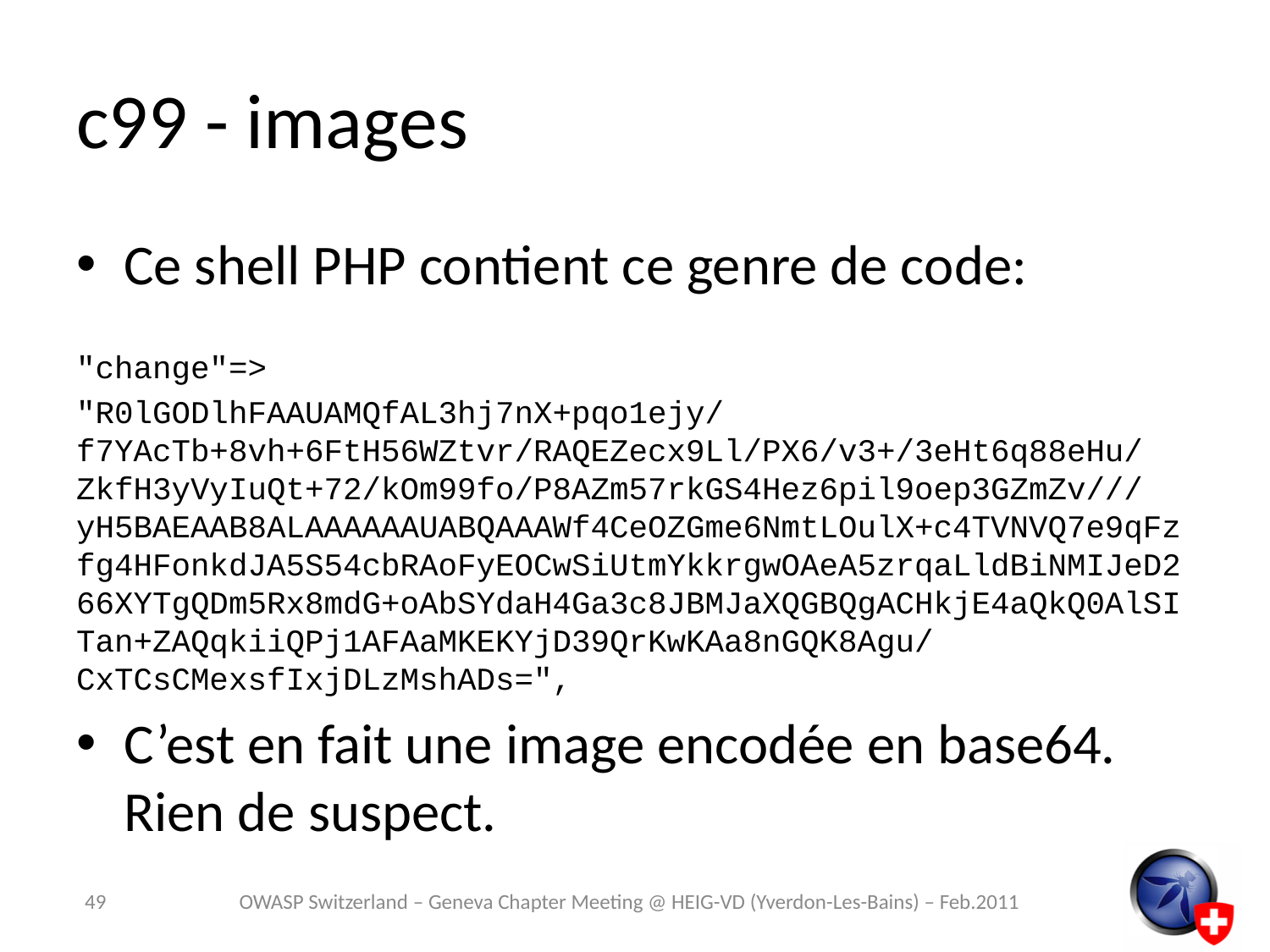

# c99 - images
Ce shell PHP contient ce genre de code:

"change"=>
"R0lGODlhFAAUAMQfAL3hj7nX+pqo1ejy/f7YAcTb+8vh+6FtH56WZtvr/RAQEZecx9Ll/PX6/v3+/3eHt6q88eHu/ZkfH3yVyIuQt+72/kOm99fo/P8AZm57rkGS4Hez6pil9oep3GZmZv///yH5BAEAAB8ALAAAAAAUABQAAAWf4CeOZGme6NmtLOulX+c4TVNVQ7e9qFzfg4HFonkdJA5S54cbRAoFyEOCwSiUtmYkkrgwOAeA5zrqaLldBiNMIJeD266XYTgQDm5Rx8mdG+oAbSYdaH4Ga3c8JBMJaXQGBQgACHkjE4aQkQ0AlSITan+ZAQqkiiQPj1AFAaMKEKYjD39QrKwKAa8nGQK8Agu/CxTCsCMexsfIxjDLzMshADs=",
C’est en fait une image encodée en base64. Rien de suspect.
49
OWASP Switzerland – Geneva Chapter Meeting @ HEIG-VD (Yverdon-Les-Bains) – Feb.2011